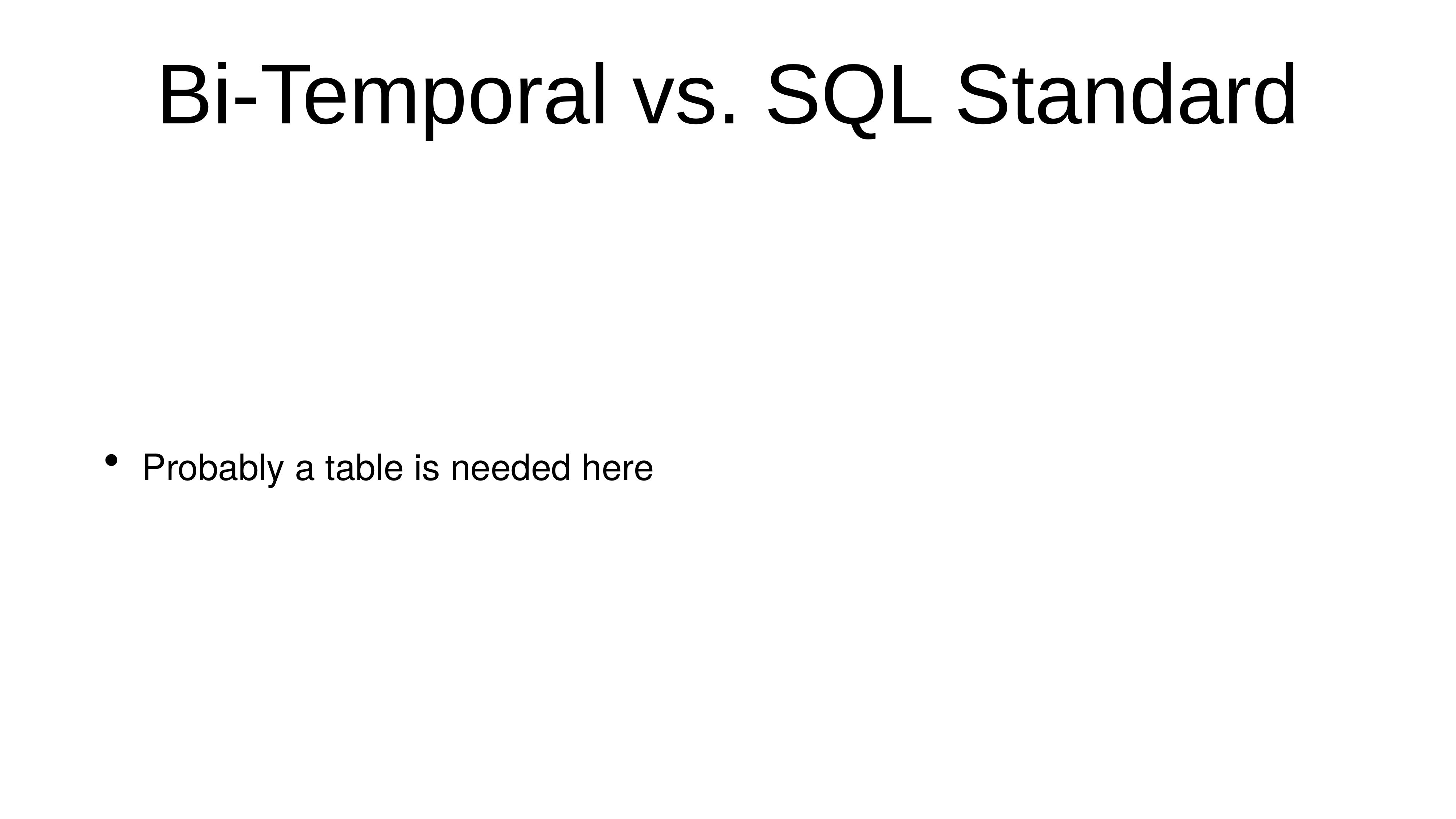

# Bi-Temporal vs. SQL Standard
Probably a table is needed here